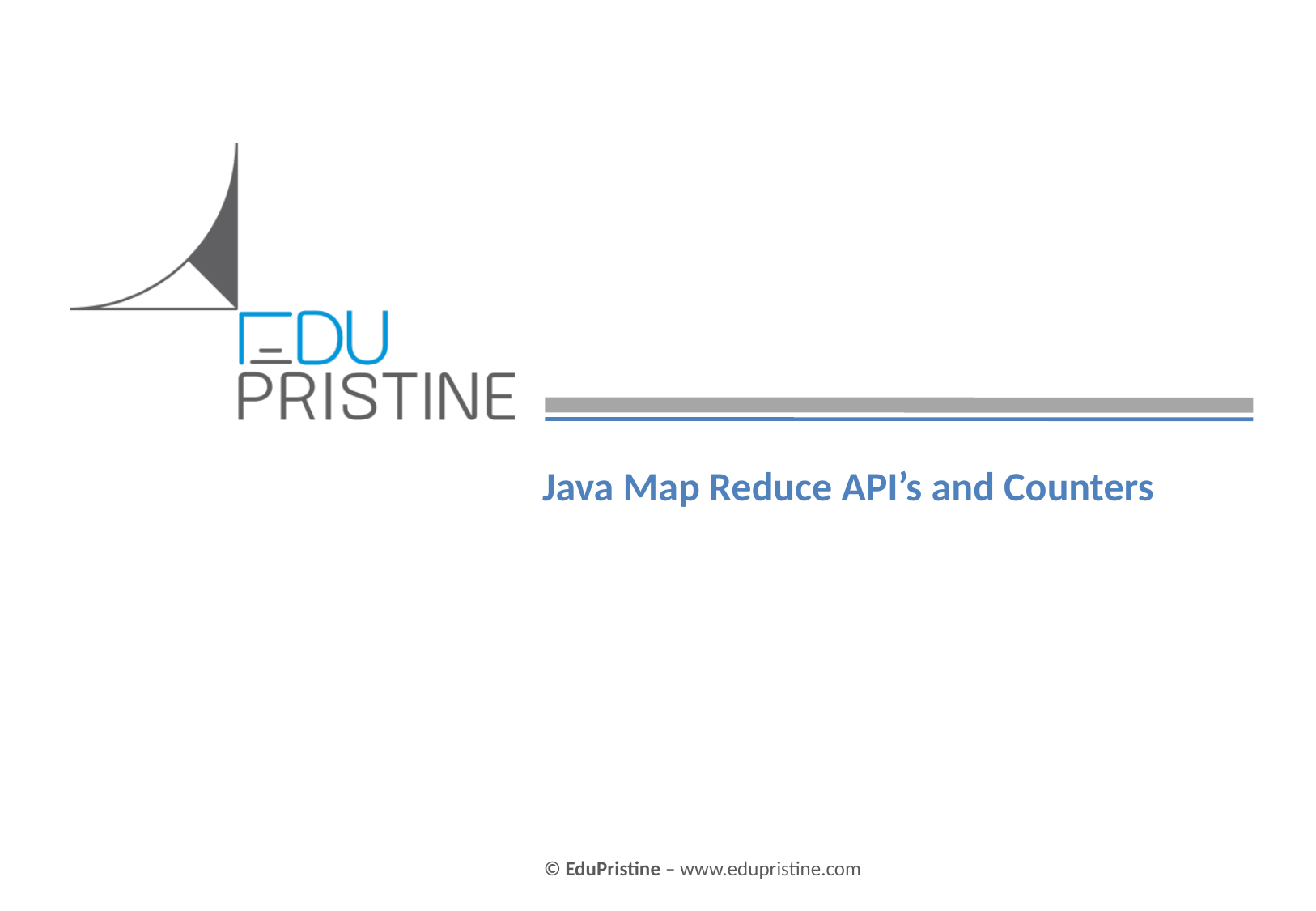

# Java Map Reduce API’s and Counters